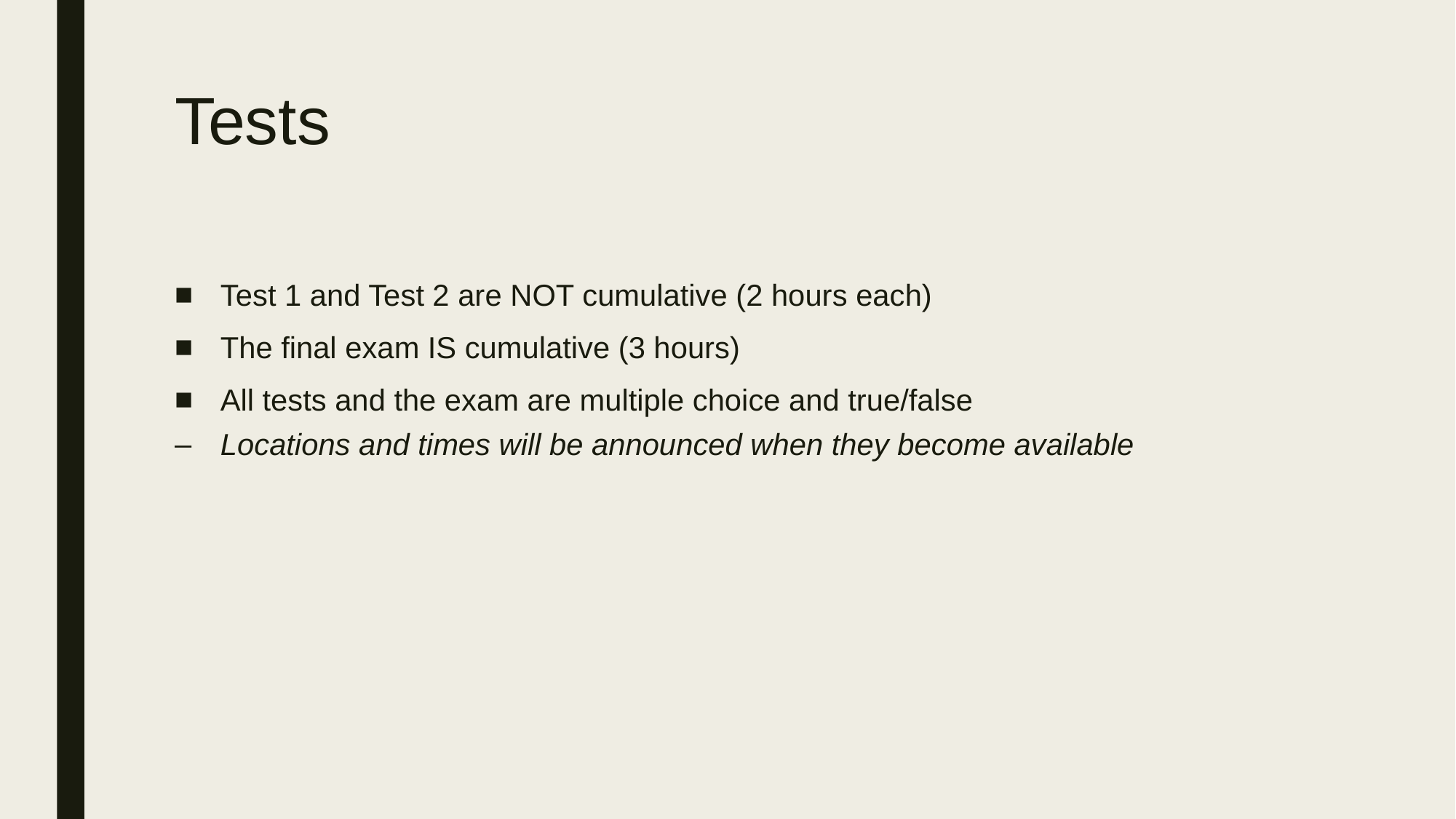

# Tests
Test 1 and Test 2 are NOT cumulative (2 hours each)
The final exam IS cumulative (3 hours)
All tests and the exam are multiple choice and true/false
Locations and times will be announced when they become available